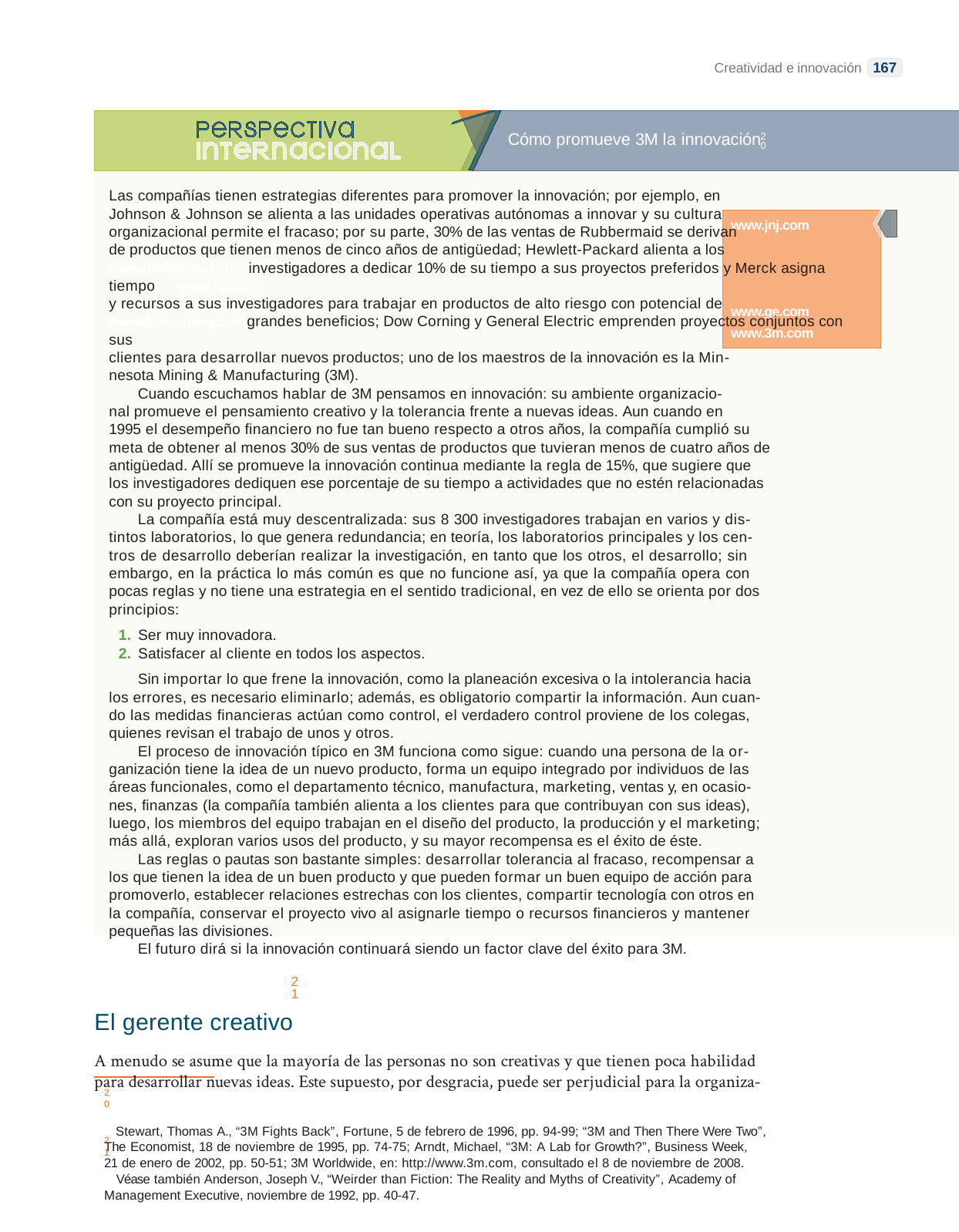

Creatividad e innovación
Cómo promueve 3M la innovación
Las compañías tienen estrategias diferentes para promover la innovación; por ejemplo, en
Johnson & Johnson se alienta a las unidades operativas autónomas a innovar y su cultura
organizacional permite el fracaso; por su parte, 30% de las ventas de Rubbermaid se derivan
de productos que tienen menos de cinco años de antigüedad; Hewlett-Packard alienta a los www.rubbermaid.com investigadores a dedicar 10% de su tiempo a sus proyectos preferidos y Merck asigna tiempo www.hp.com
y recursos a sus investigadores para trabajar en productos de alto riesgo con potencial de www.dowcorning.com grandes beneficios; Dow Corning y General Electric emprenden proyectos conjuntos con sus
clientes para desarrollar nuevos productos; uno de los maestros de la innovación es la Min-
nesota Mining & Manufacturing (3M).
Cuando escuchamos hablar de 3M pensamos en innovación: su ambiente organizacio-
nal promueve el pensamiento creativo y la tolerancia frente a nuevas ideas. Aun cuando en
1995 el desempeño financiero no fue tan bueno respecto a otros años, la compañía cumplió su
meta de obtener al menos 30% de sus ventas de productos que tuvieran menos de cuatro años de
antigüedad. Allí se promueve la innovación continua mediante la regla de 15%, que sugiere que
los investigadores dediquen ese porcentaje de su tiempo a actividades que no estén relacionadas
con su proyecto principal.
La compañía está muy descentralizada: sus 8 300 investigadores trabajan en varios y dis-
tintos laboratorios, lo que genera redundancia; en teoría, los laboratorios principales y los cen-
tros de desarrollo deberían realizar la investigación, en tanto que los otros, el desarrollo; sin
embargo, en la práctica lo más común es que no funcione así, ya que la compañía opera con
pocas reglas y no tiene una estrategia en el sentido tradicional, en vez de ello se orienta por dos
principios:
1. Ser muy innovadora.
2. Satisfacer al cliente en todos los aspectos.
Sin importar lo que frene la innovación, como la planeación excesiva o la intolerancia hacia
los errores, es necesario eliminarlo; además, es obligatorio compartir la información. Aun cuan-
do las medidas financieras actúan como control, el verdadero control proviene de los colegas,
quienes revisan el trabajo de unos y otros.
El proceso de innovación típico en 3M funciona como sigue: cuando una persona de la or-
ganización tiene la idea de un nuevo producto, forma un equipo integrado por individuos de las
áreas funcionales, como el departamento técnico, manufactura, marketing, ventas y, en ocasio-
nes, finanzas (la compañía también alienta a los clientes para que contribuyan con sus ideas),
luego, los miembros del equipo trabajan en el diseño del producto, la producción y el marketing;
más allá, exploran varios usos del producto, y su mayor recompensa es el éxito de éste.
Las reglas o pautas son bastante simples: desarrollar tolerancia al fracaso, recompensar a
los que tienen la idea de un buen producto y que pueden formar un buen equipo de acción para
promoverlo, establecer relaciones estrechas con los clientes, compartir tecnología con otros en
la compañía, conservar el proyecto vivo al asignarle tiempo o recursos financieros y mantener
pequeñas las divisiones.
El futuro dirá si la innovación continuará siendo un factor clave del éxito para 3M.
El gerente creativo
A menudo se asume que la mayoría de las personas no son creativas y que tienen poca habilidad
para desarrollar nuevas ideas. Este supuesto, por desgracia, puede ser perjudicial para la organiza-
Stewart, Thomas A., “3M Fights Back”, Fortune, 5 de febrero de 1996, pp. 94-99; “3M and Then There Were Two”,
The Economist, 18 de noviembre de 1995, pp. 74-75; Arndt, Michael, “3M: A Lab for Growth?”, Business Week,
21 de enero de 2002, pp. 50-51; 3M Worldwide, en: http://www.3m.com, consultado el 8 de noviembre de 2008.
Véase también Anderson, Joseph V., “Weirder than Fiction: The Reality and Myths of Creativity”, Academy of
Management Executive, noviembre de 1992, pp. 40-47.
167

20

www.jnj.com
www.ge.com
www.3m.com
21

20
21